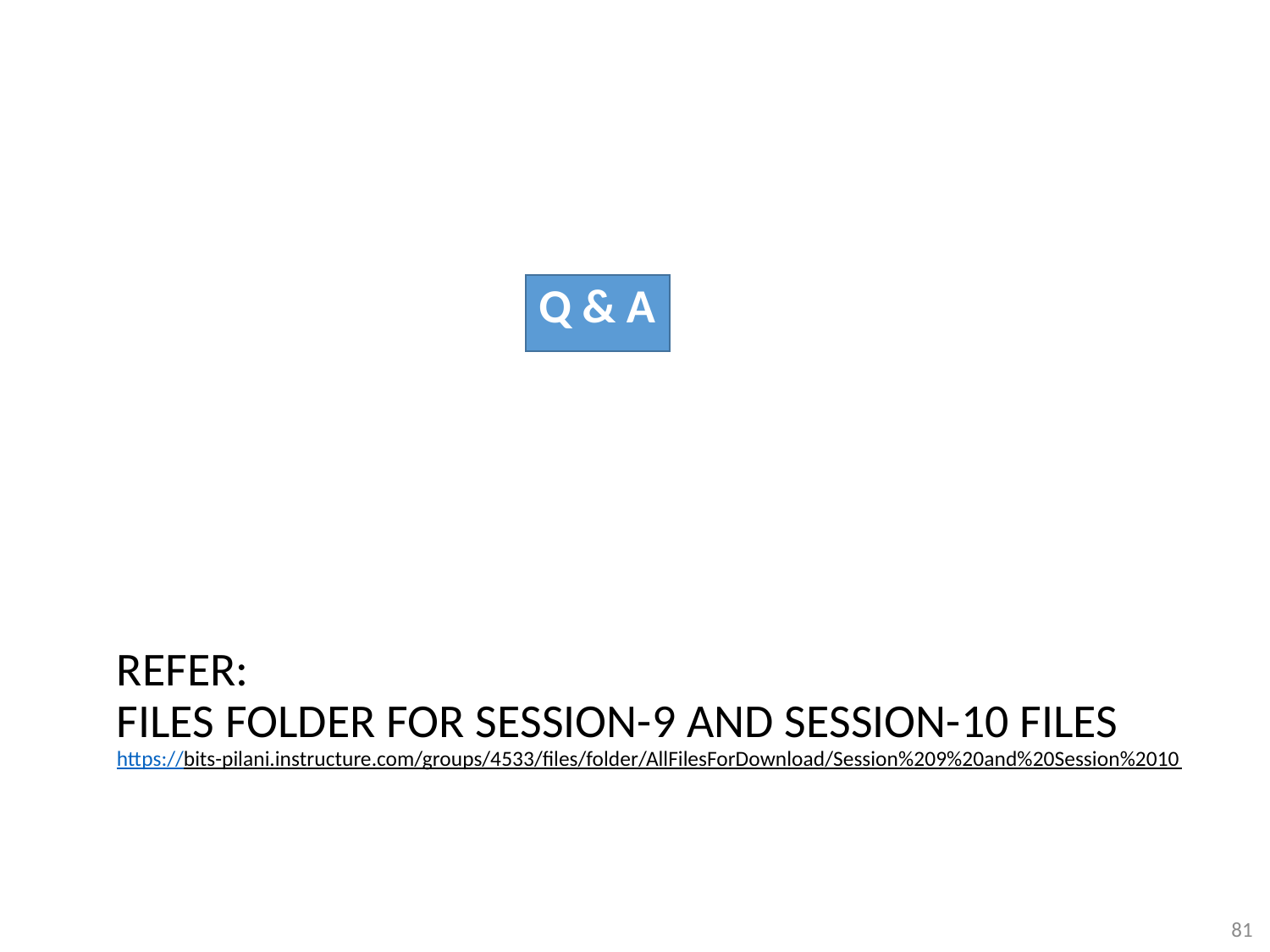

Q & A
# REFER: FILES FOLDER FOR SESSION-9 AND SESSION-10 FILES https://bits-pilani.instructure.com/groups/4533/files/folder/AllFilesForDownload/Session%209%20and%20Session%2010
81